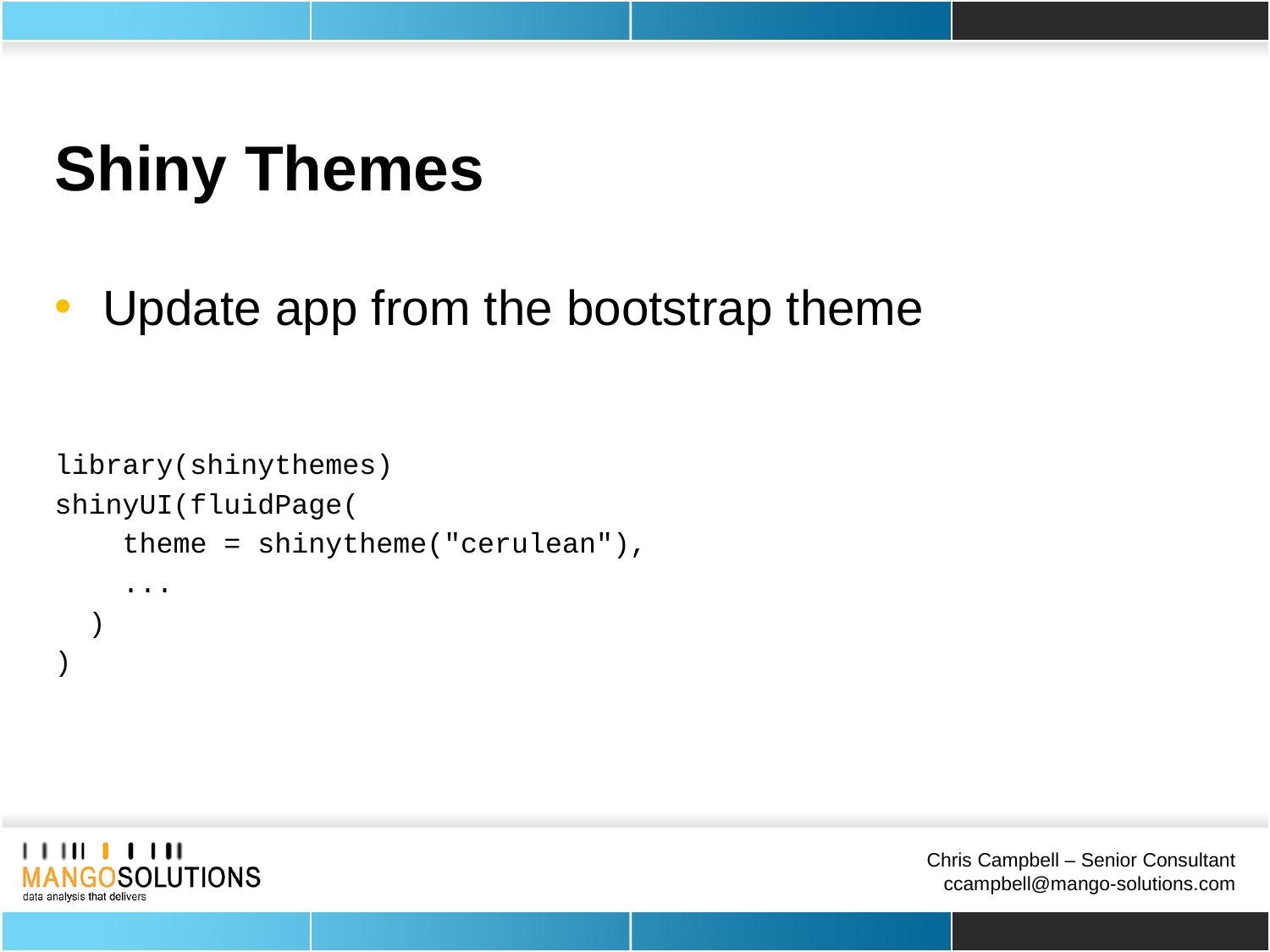

# Shiny Themes
Update app from the bootstrap theme

library(shinythemes)
shinyUI(fluidPage(
    theme = shinytheme("cerulean"),
    ...
  )
)